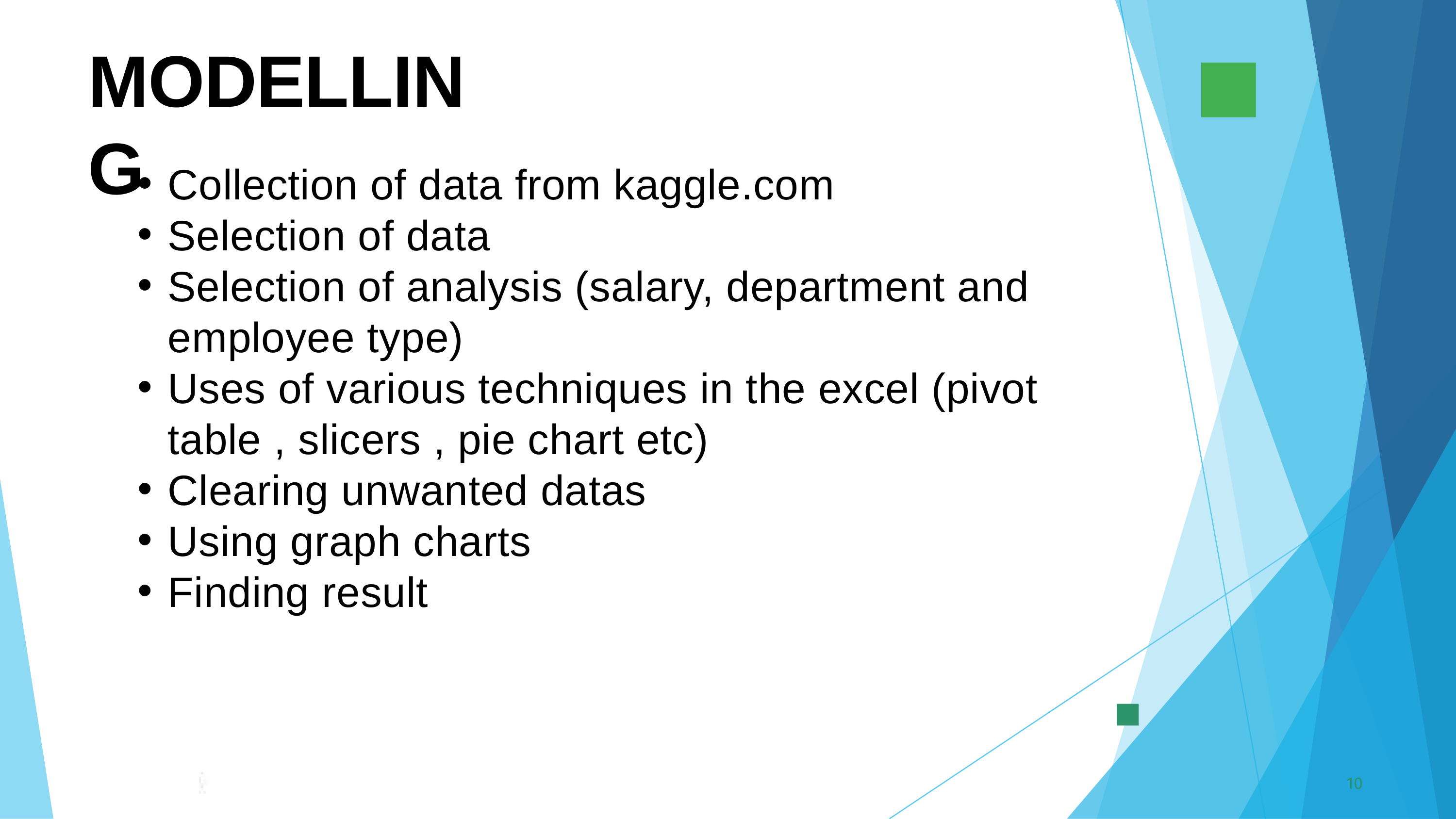

MODELLING

Collection of data from kaggle.com
Selection of data
Selection of analysis (salary, department and employee type)
Uses of various techniques in the excel (pivot table , slicers , pie chart etc)
Clearing unwanted datas
Using graph charts
Finding result

10